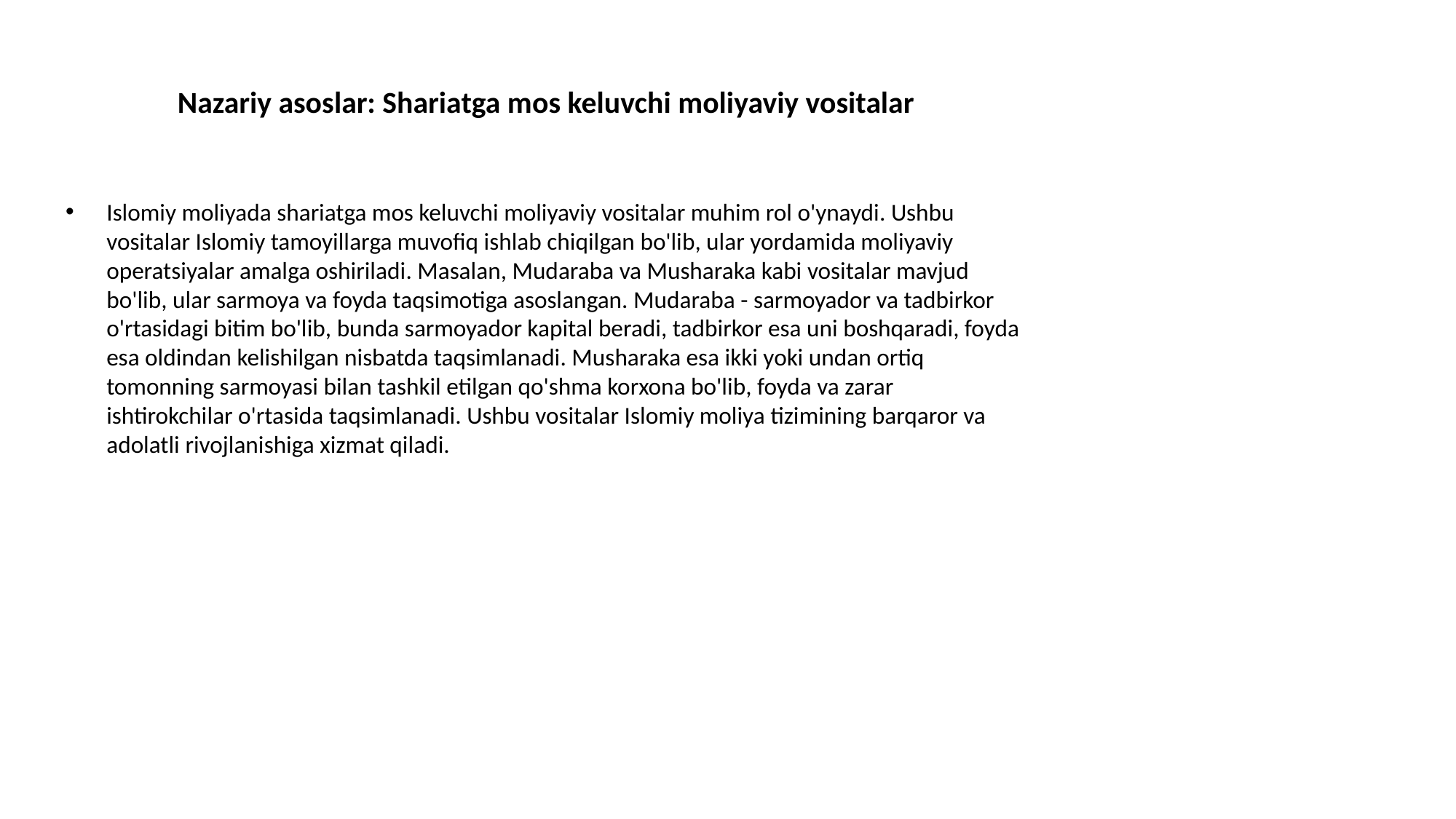

# Nazariy asoslar: Shariatga mos keluvchi moliyaviy vositalar
Islomiy moliyada shariatga mos keluvchi moliyaviy vositalar muhim rol o'ynaydi. Ushbu vositalar Islomiy tamoyillarga muvofiq ishlab chiqilgan bo'lib, ular yordamida moliyaviy operatsiyalar amalga oshiriladi. Masalan, Mudaraba va Musharaka kabi vositalar mavjud bo'lib, ular sarmoya va foyda taqsimotiga asoslangan. Mudaraba - sarmoyador va tadbirkor o'rtasidagi bitim bo'lib, bunda sarmoyador kapital beradi, tadbirkor esa uni boshqaradi, foyda esa oldindan kelishilgan nisbatda taqsimlanadi. Musharaka esa ikki yoki undan ortiq tomonning sarmoyasi bilan tashkil etilgan qo'shma korxona bo'lib, foyda va zarar ishtirokchilar o'rtasida taqsimlanadi. Ushbu vositalar Islomiy moliya tizimining barqaror va adolatli rivojlanishiga xizmat qiladi.